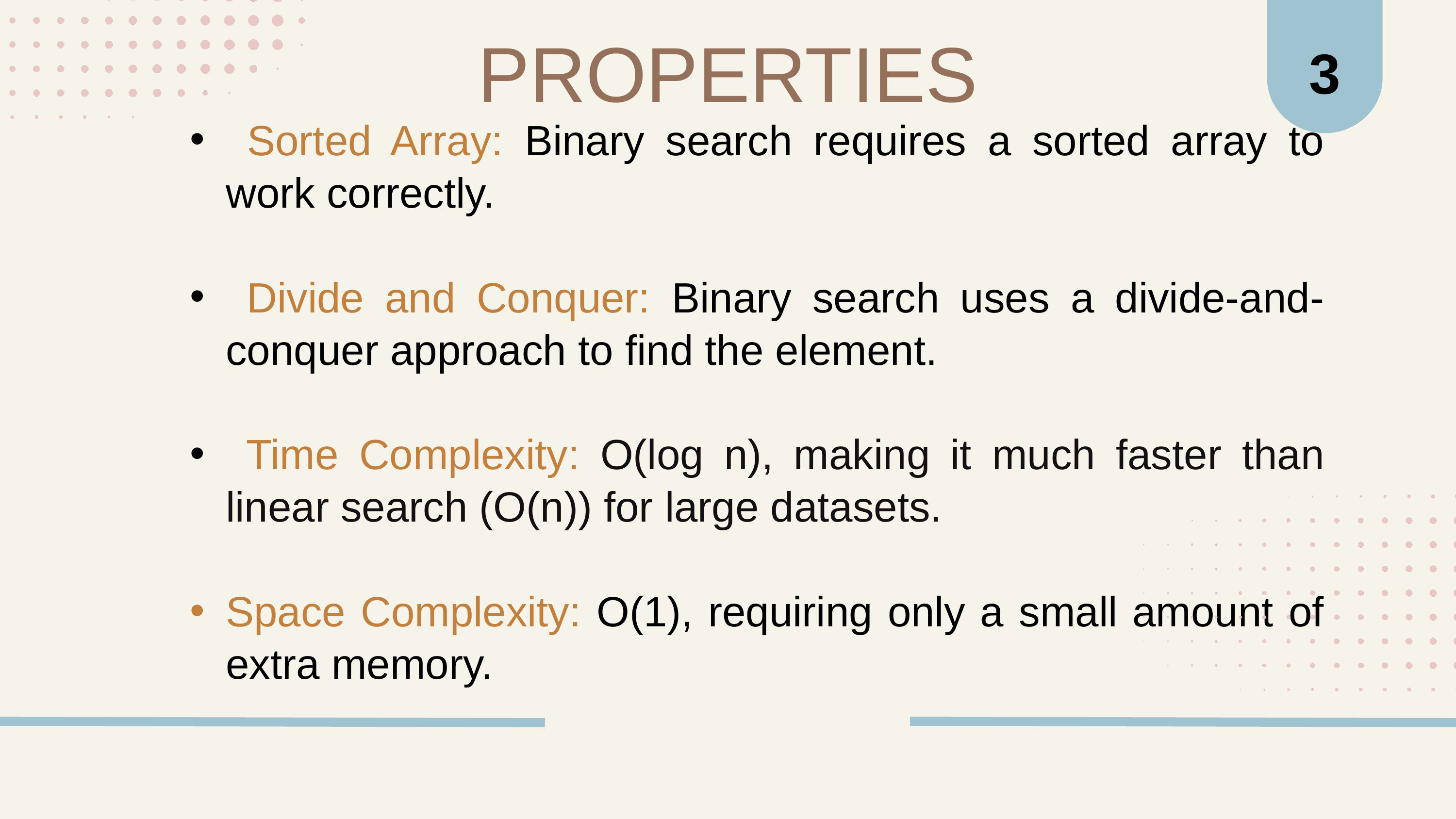

3

PROPERTIES
 Sorted Array: Binary search requires a sorted array to work correctly.

 Divide and Conquer: Binary search uses a divide-and-conquer approach to find the element.

 Time Complexity: O(log n), making it much faster than linear search (O(n)) for large datasets.

Space Complexity: O(1), requiring only a small amount of extra memory.